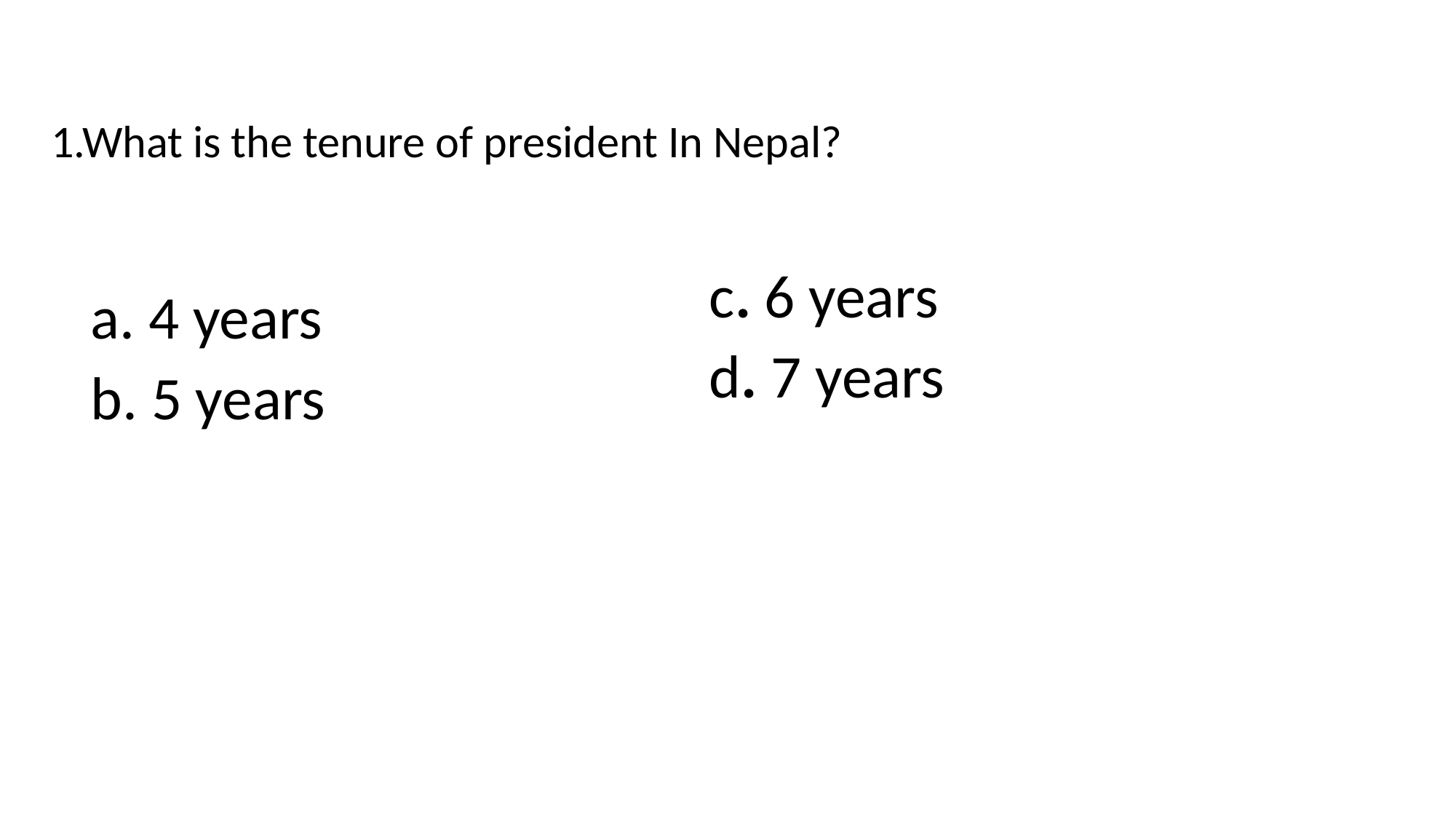

# 1.What is the tenure of president In Nepal?
c. 6 years
d. 7 years

a. 4 years
b. 5 years